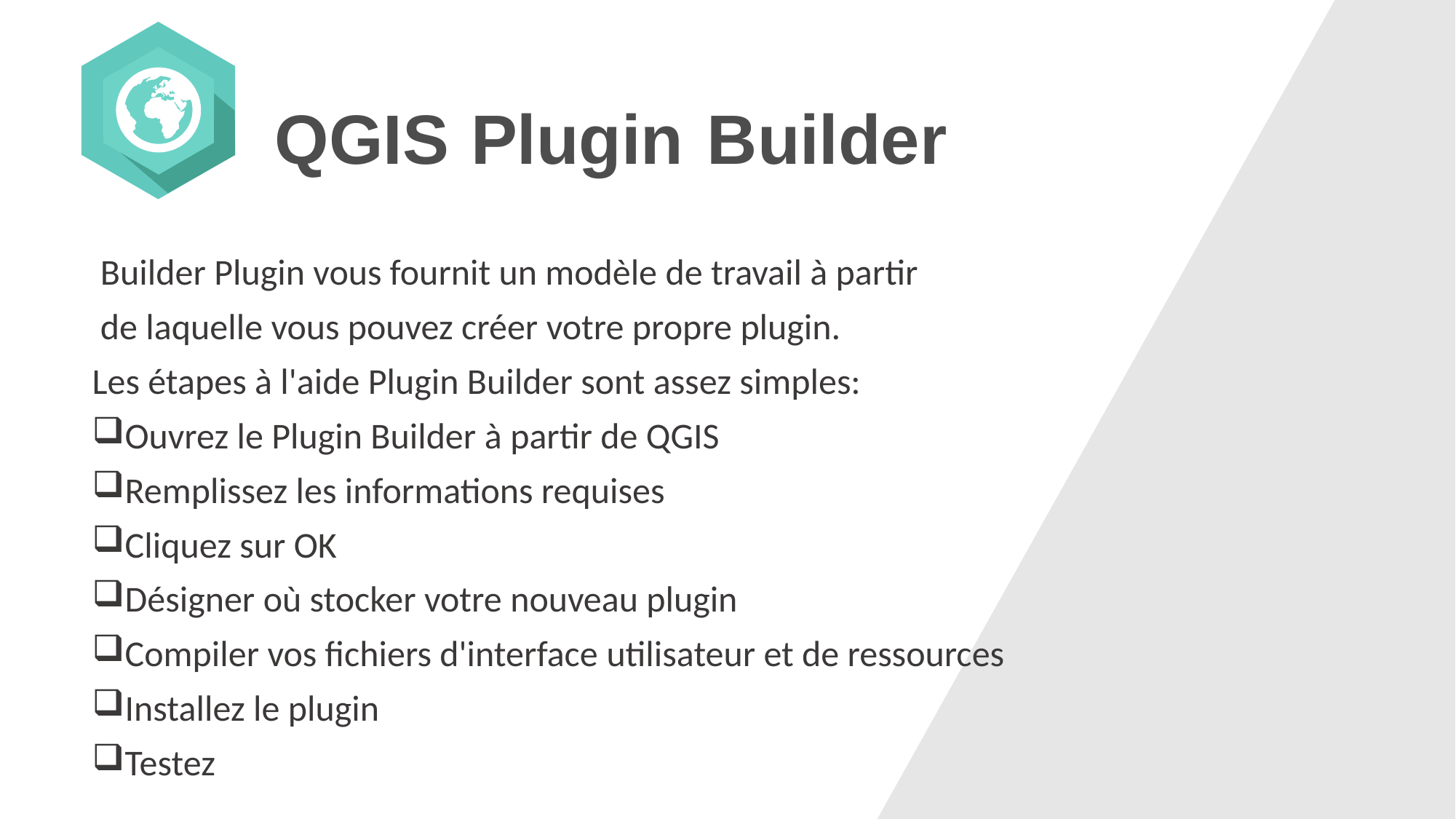

QGIS Plugin Builder
 Builder Plugin vous fournit un modèle de travail à partir
 de laquelle vous pouvez créer votre propre plugin.
Les étapes à l'aide Plugin Builder sont assez simples:
Ouvrez le Plugin Builder à partir de QGIS
Remplissez les informations requises
Cliquez sur OK
Désigner où stocker votre nouveau plugin
Compiler vos fichiers d'interface utilisateur et de ressources
Installez le plugin
Testez